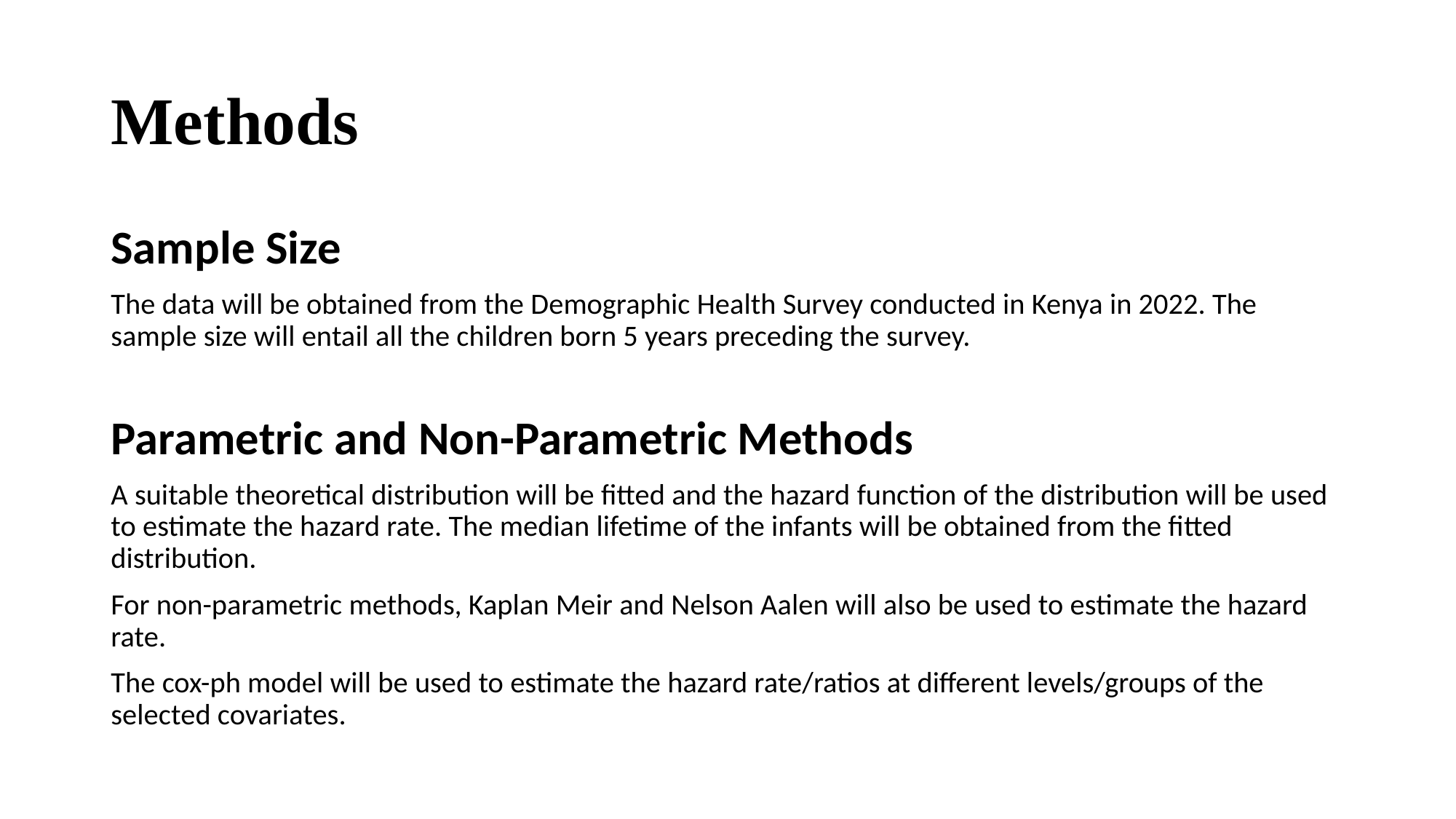

# Methods
Sample Size
The data will be obtained from the Demographic Health Survey conducted in Kenya in 2022. The sample size will entail all the children born 5 years preceding the survey.

Parametric and Non-Parametric Methods
A suitable theoretical distribution will be fitted and the hazard function of the distribution will be used to estimate the hazard rate. The median lifetime of the infants will be obtained from the fitted distribution.
For non-parametric methods, Kaplan Meir and Nelson Aalen will also be used to estimate the hazard rate.
The cox-ph model will be used to estimate the hazard rate/ratios at different levels/groups of the selected covariates.